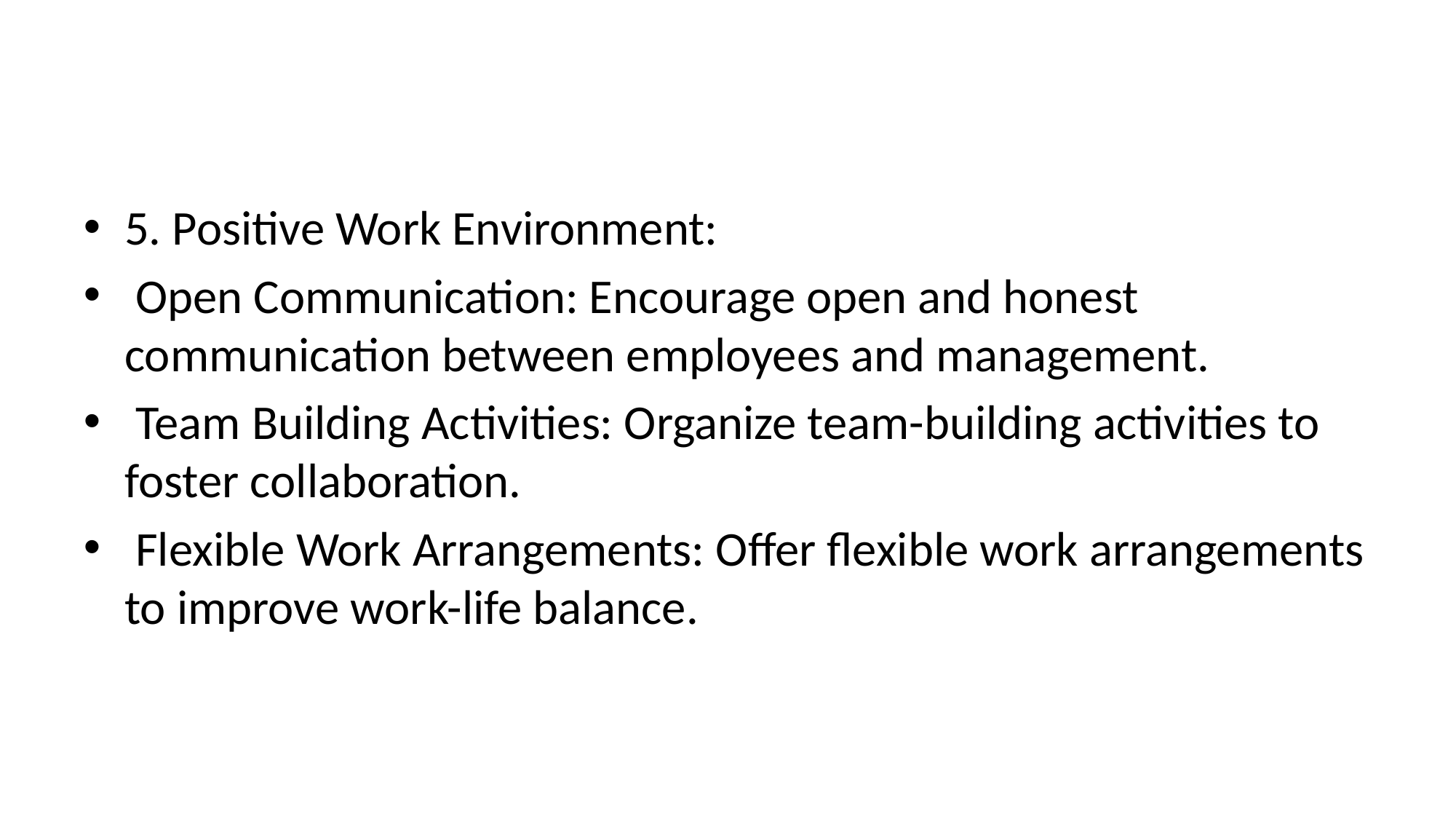

#
5. Positive Work Environment:
 Open Communication: Encourage open and honest communication between employees and management.
 Team Building Activities: Organize team-building activities to foster collaboration.
 Flexible Work Arrangements: Offer flexible work arrangements to improve work-life balance.